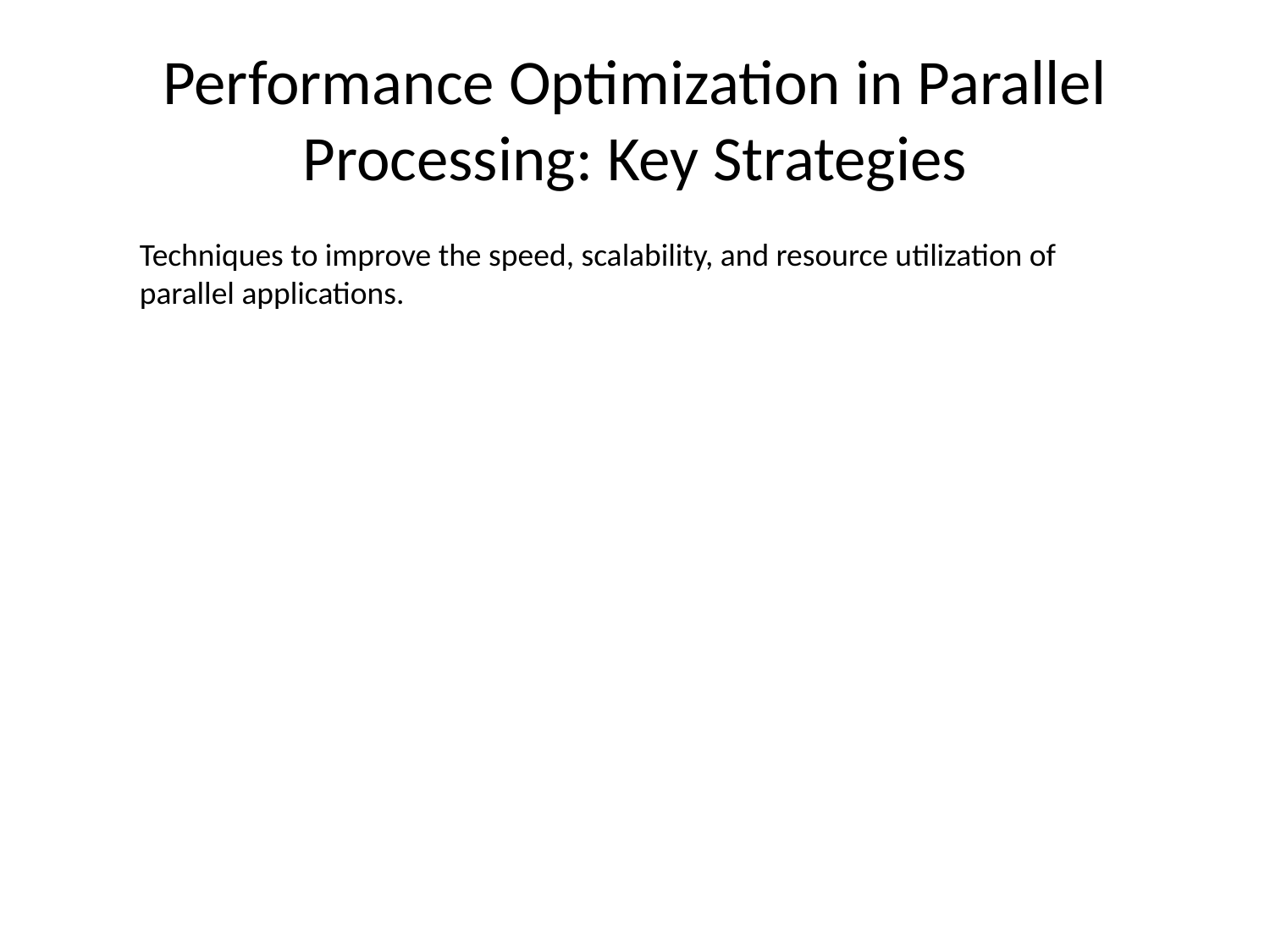

# Performance Optimization in Parallel Processing: Key Strategies

Techniques to improve the speed, scalability, and resource utilization of parallel applications.